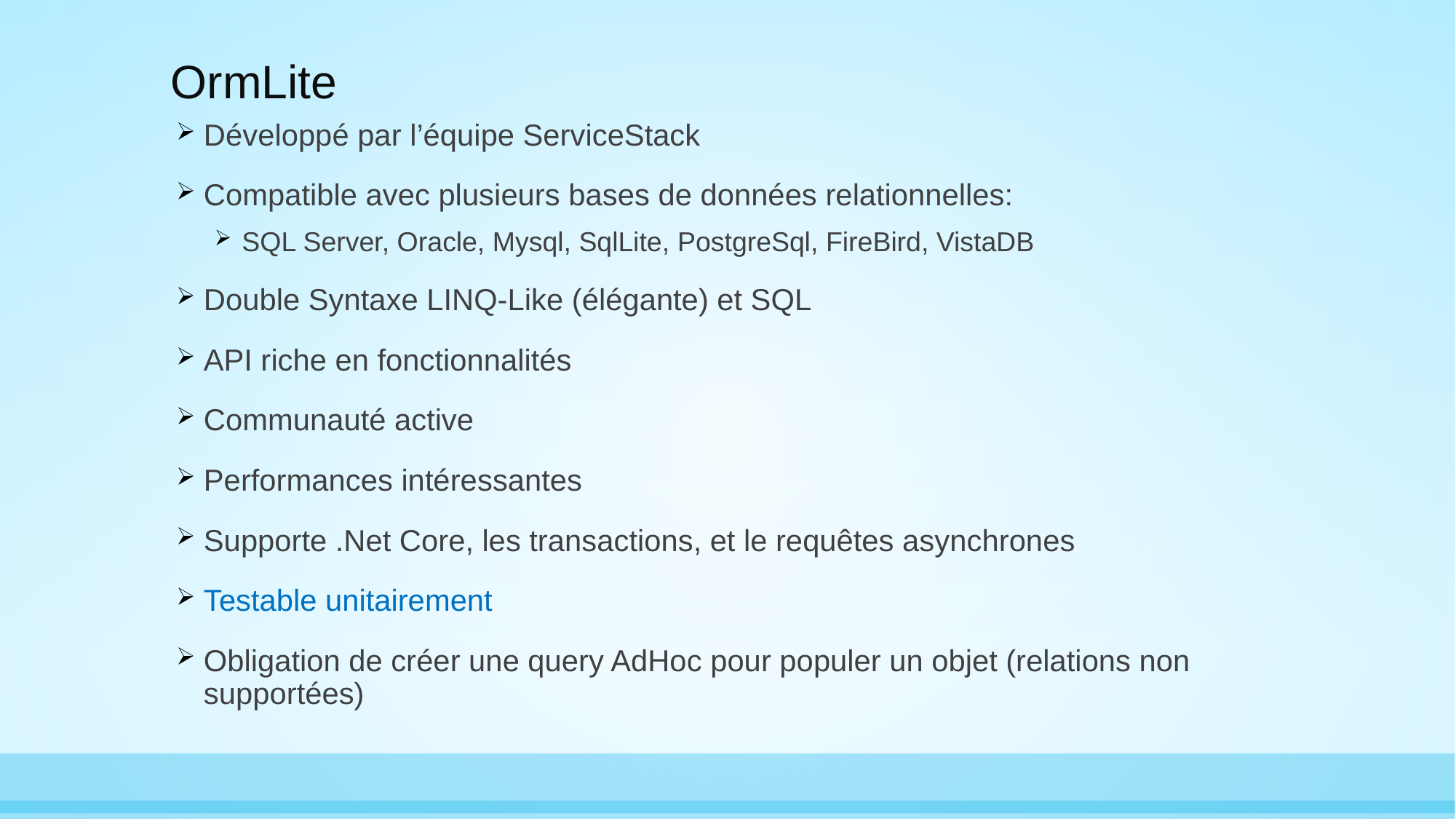

# OrmLite
Développé par l’équipe ServiceStack
Compatible avec plusieurs bases de données relationnelles:
SQL Server, Oracle, Mysql, SqlLite, PostgreSql, FireBird, VistaDB
Double Syntaxe LINQ-Like (élégante) et SQL
API riche en fonctionnalités
Communauté active
Performances intéressantes
Supporte .Net Core, les transactions, et le requêtes asynchrones
Testable unitairement
Obligation de créer une query AdHoc pour populer un objet (relations non supportées)